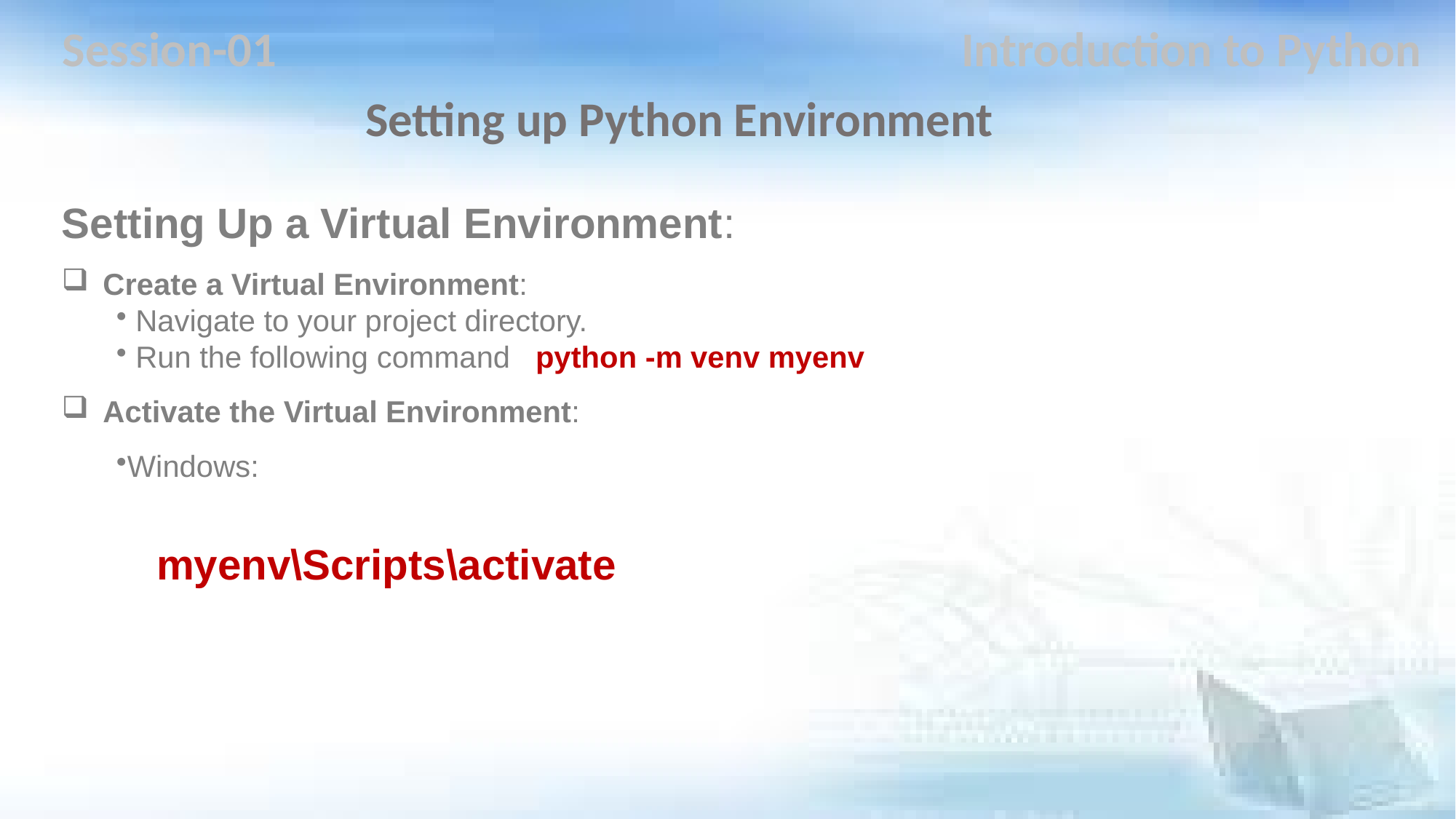

Session-01
Introduction to Python
Setting up Python Environment
Setting Up a Virtual Environment:
Create a Virtual Environment:
 Navigate to your project directory.
 Run the following command   python -m venv myenv
Activate the Virtual Environment:
Windows:

        myenv\Scripts\activate